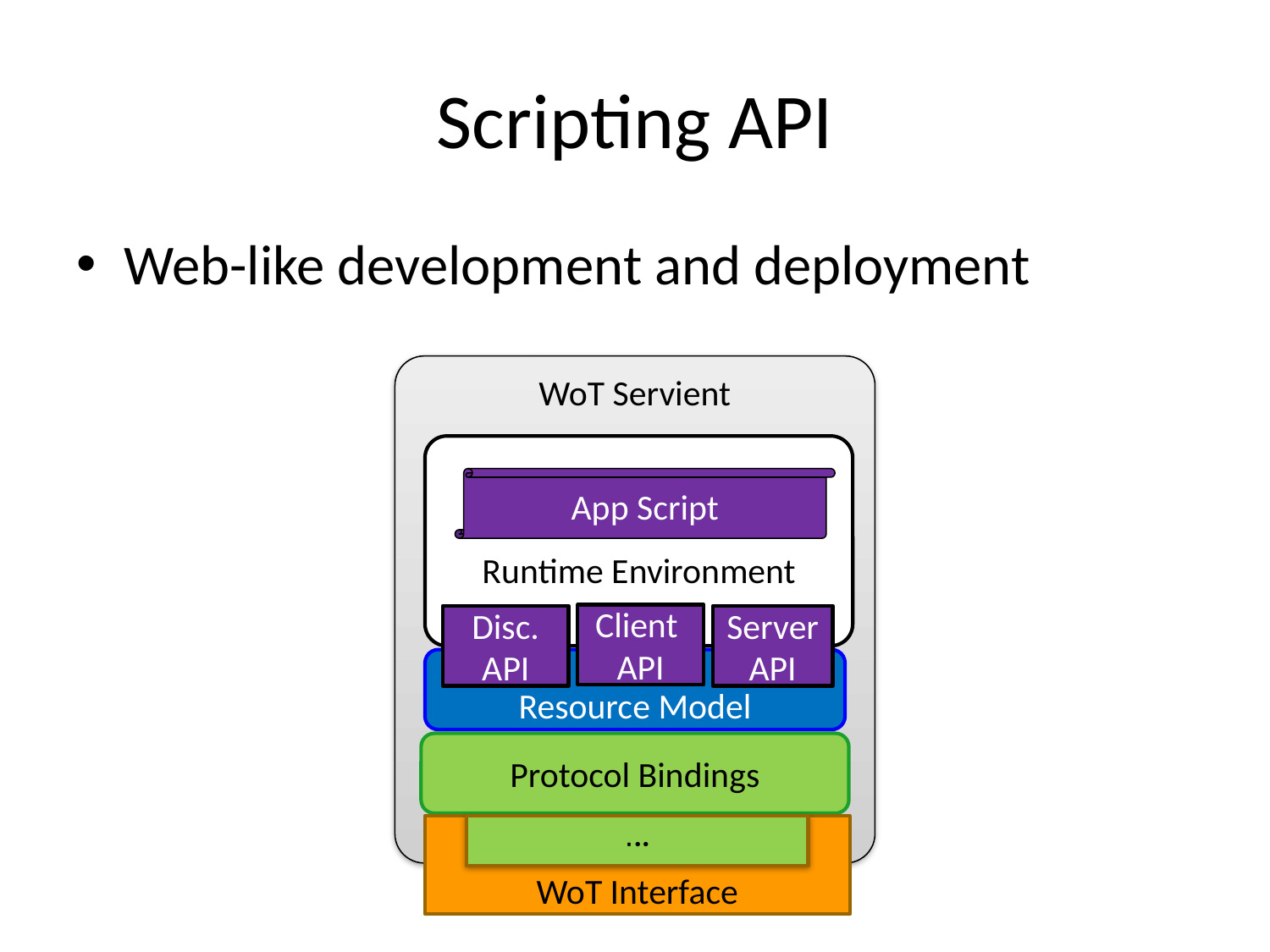

# Scripting API
Web-like development and deployment
WoT Servient
Runtime Environment

App Script
Client
API
Disc.
API
Server
API
Resource Model
Protocol Bindings
WoT Interface
∙··